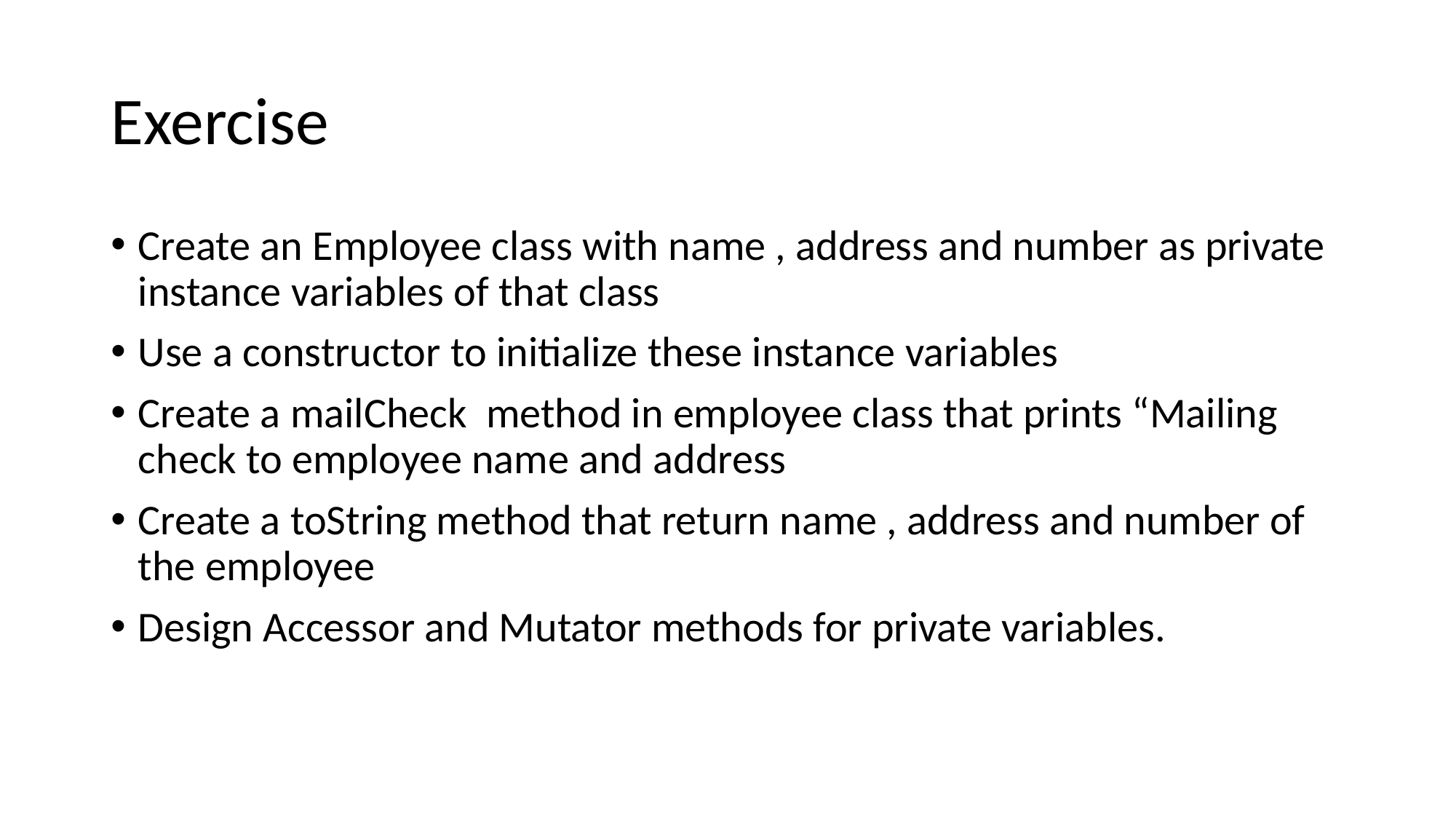

# Exercise
Create an Employee class with name , address and number as private instance variables of that class
Use a constructor to initialize these instance variables
Create a mailCheck  method in employee class that prints “Mailing check to employee name and address
Create a toString method that return name , address and number of the employee
Design Accessor and Mutator methods for private variables.